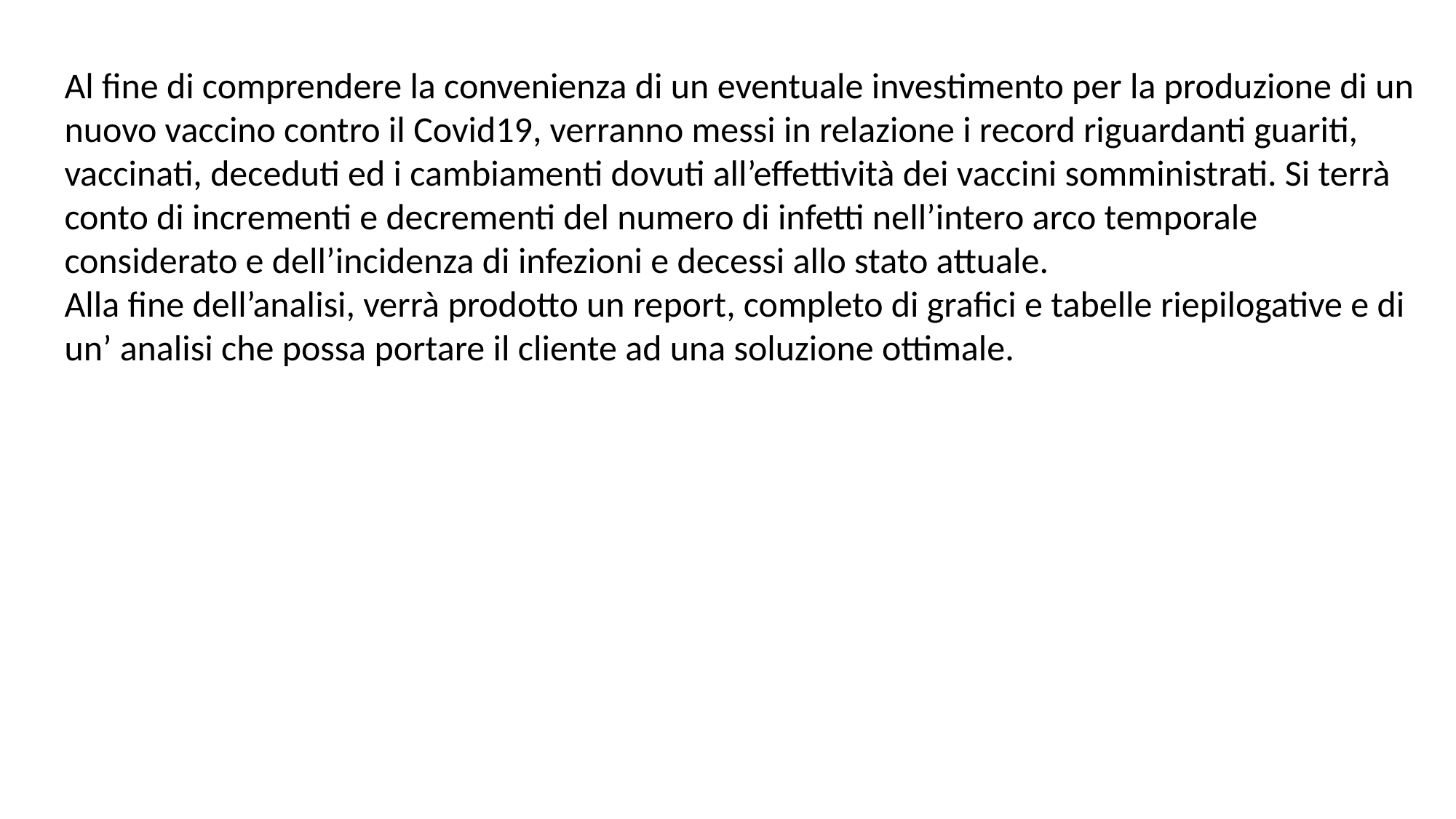

Al fine di comprendere la convenienza di un eventuale investimento per la produzione di un nuovo vaccino contro il Covid19, verranno messi in relazione i record riguardanti guariti, vaccinati, deceduti ed i cambiamenti dovuti all’effettività dei vaccini somministrati. Si terrà conto di incrementi e decrementi del numero di infetti nell’intero arco temporale considerato e dell’incidenza di infezioni e decessi allo stato attuale.
Alla fine dell’analisi, verrà prodotto un report, completo di grafici e tabelle riepilogative e di un’ analisi che possa portare il cliente ad una soluzione ottimale.